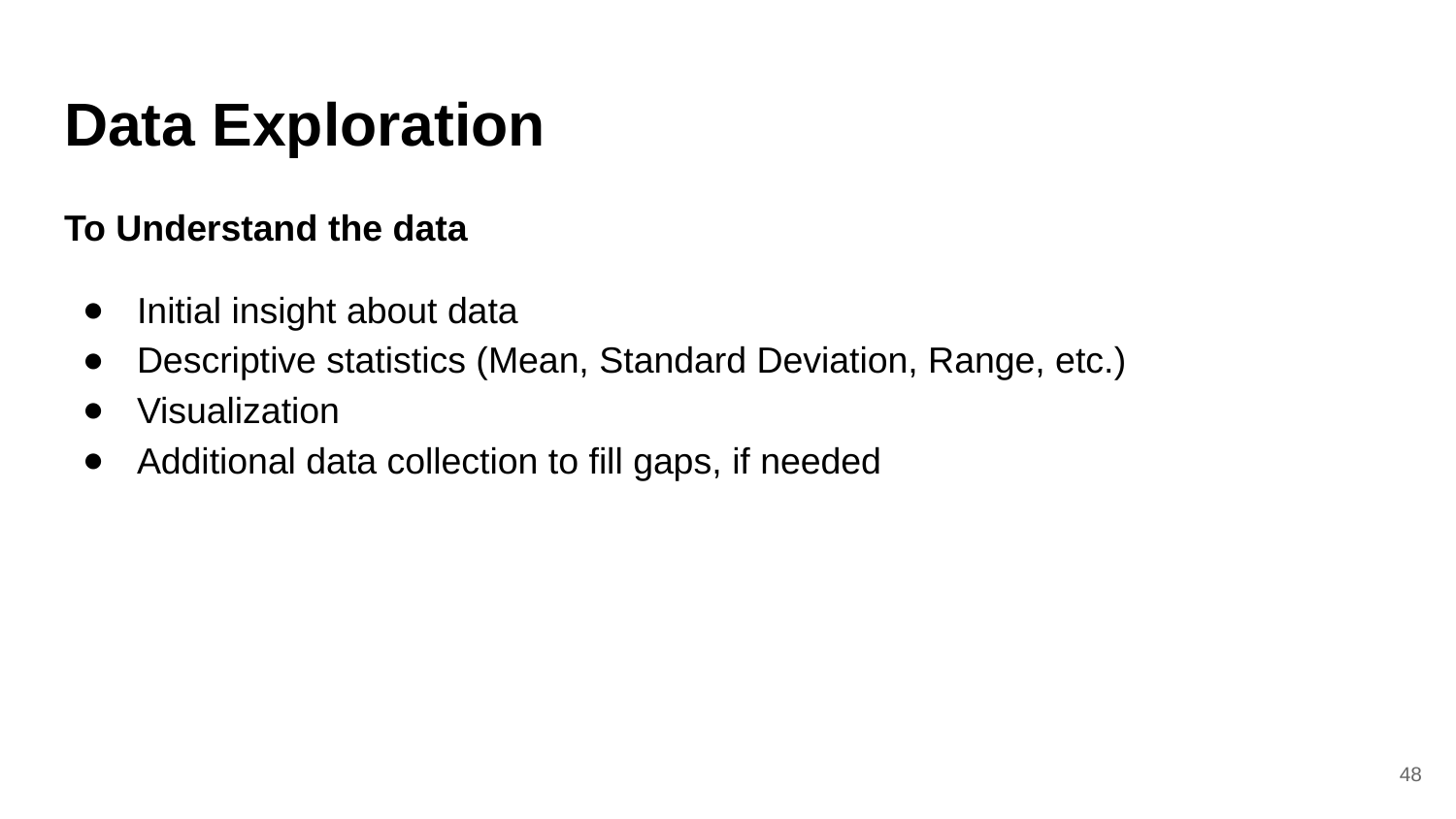

# Data Exploration
To Understand the data
Initial insight about data
Descriptive statistics (Mean, Standard Deviation, Range, etc.)
Visualization
Additional data collection to fill gaps, if needed
48